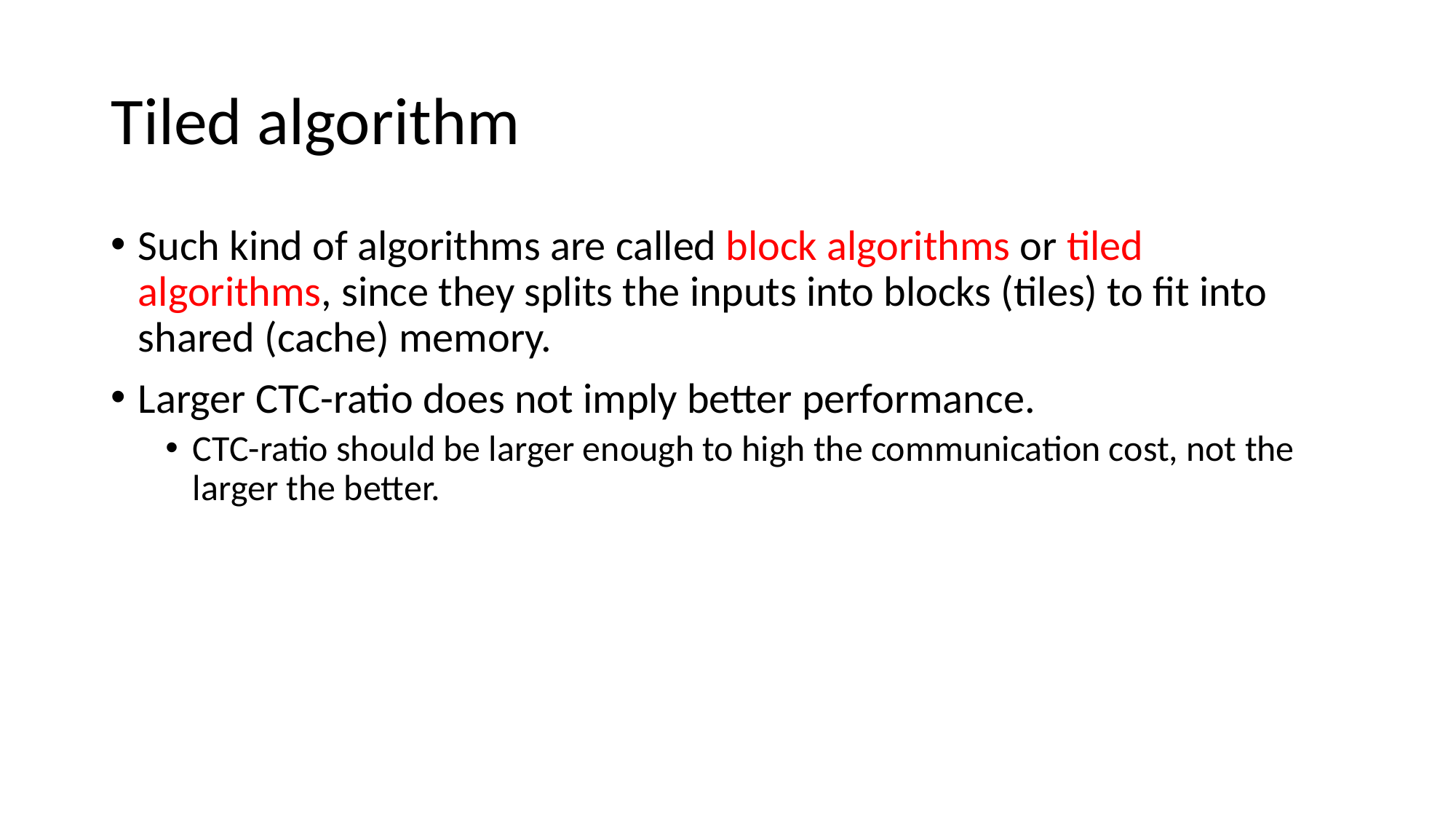

# Tiled algorithm
Such kind of algorithms are called block algorithms or tiled algorithms, since they splits the inputs into blocks (tiles) to fit into shared (cache) memory.
Larger CTC-ratio does not imply better performance.
CTC-ratio should be larger enough to high the communication cost, not the larger the better.